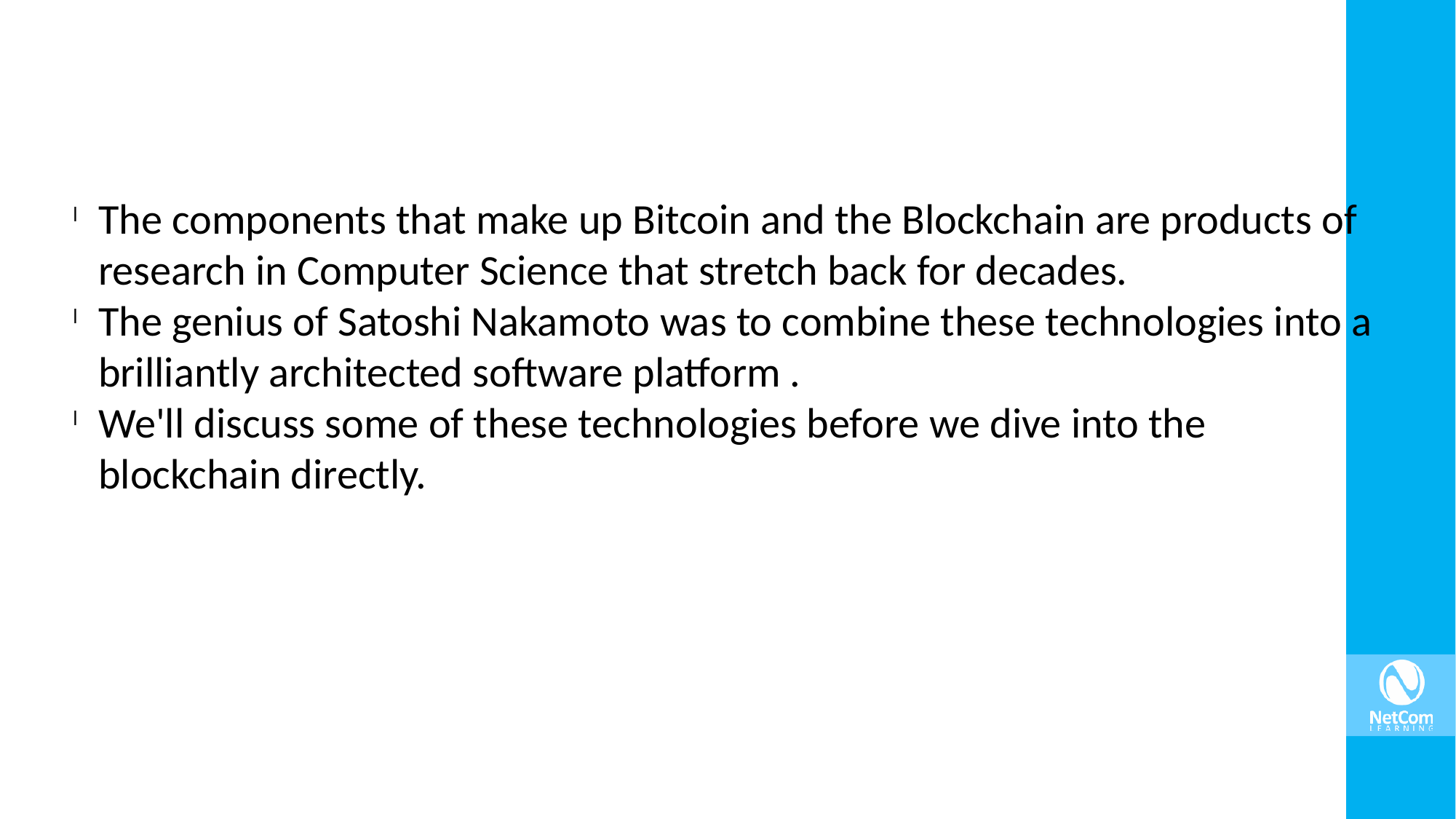

The components that make up Bitcoin and the Blockchain are products of research in Computer Science that stretch back for decades.
The genius of Satoshi Nakamoto was to combine these technologies into a brilliantly architected software platform .
We'll discuss some of these technologies before we dive into the blockchain directly.